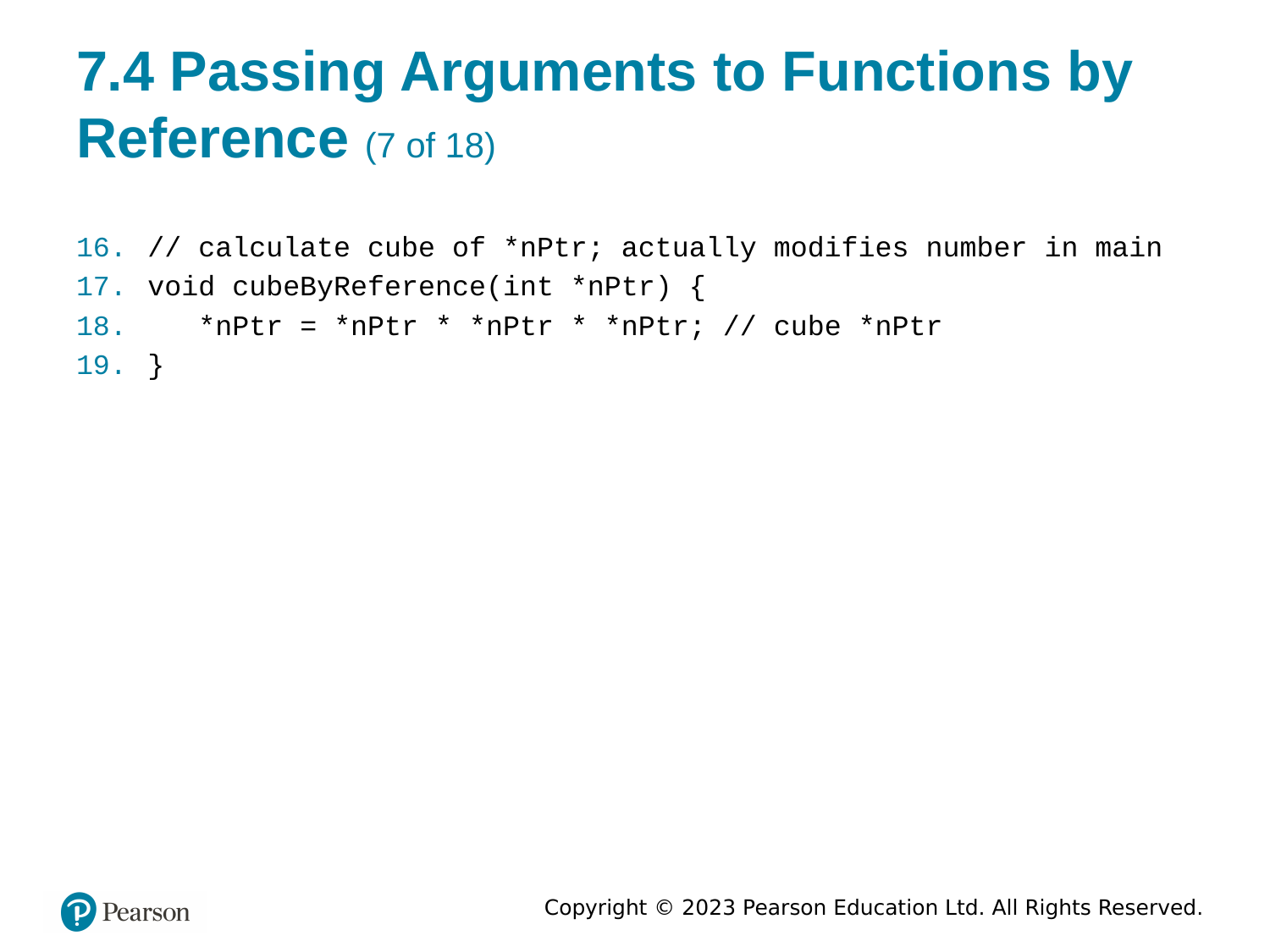

# 7.4 Passing Arguments to Functions by Reference (7 of 18)
// calculate cube of *nPtr; actually modifies number in main
void cubeByReference(int *nPtr) {
   *nPtr = *nPtr * *nPtr * *nPtr; // cube *nPtr
}